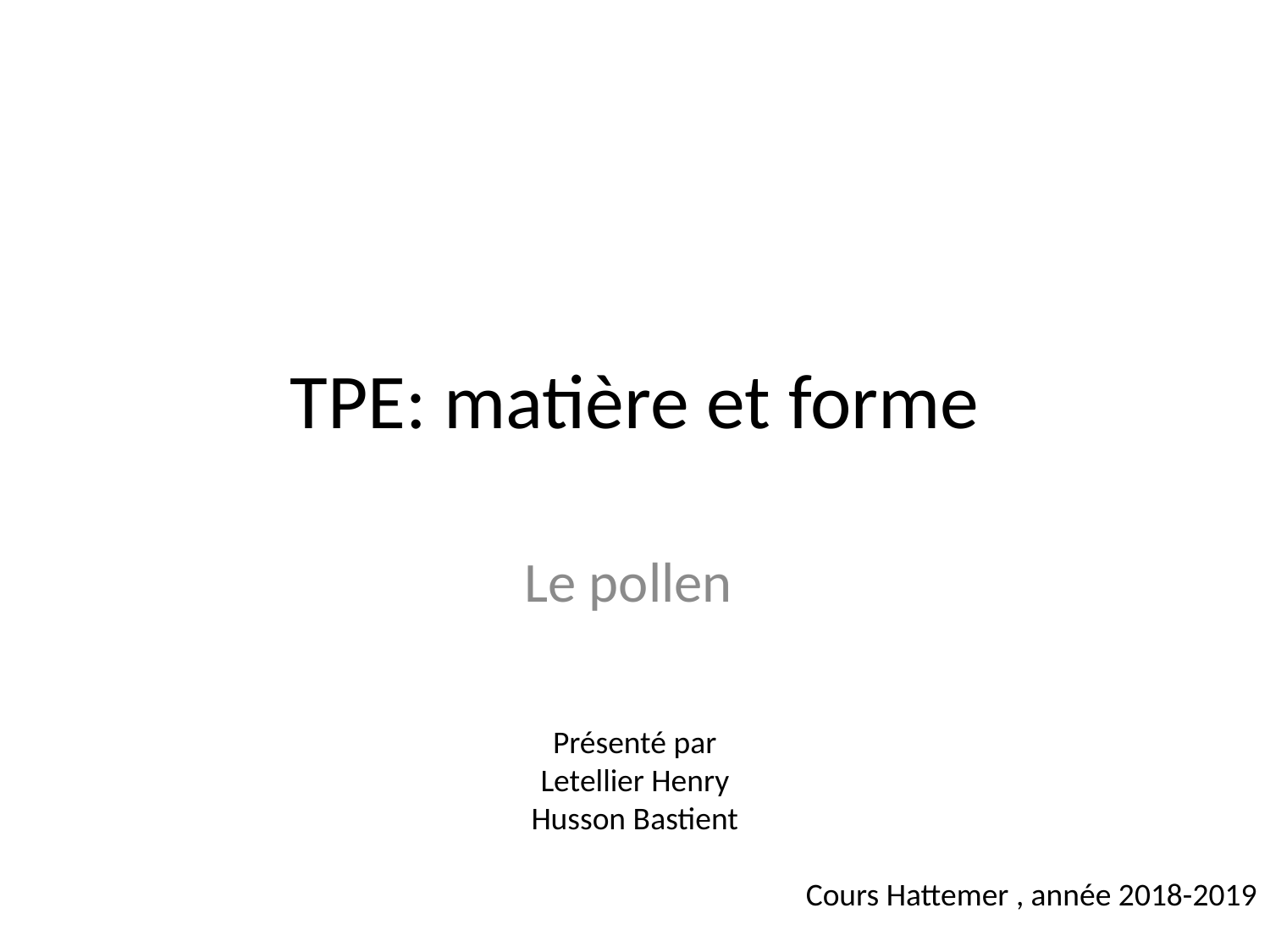

# TPE: matière et forme
Le pollen
Présenté par
Letellier Henry
Husson Bastient

Cours Hattemer , année 2018-2019